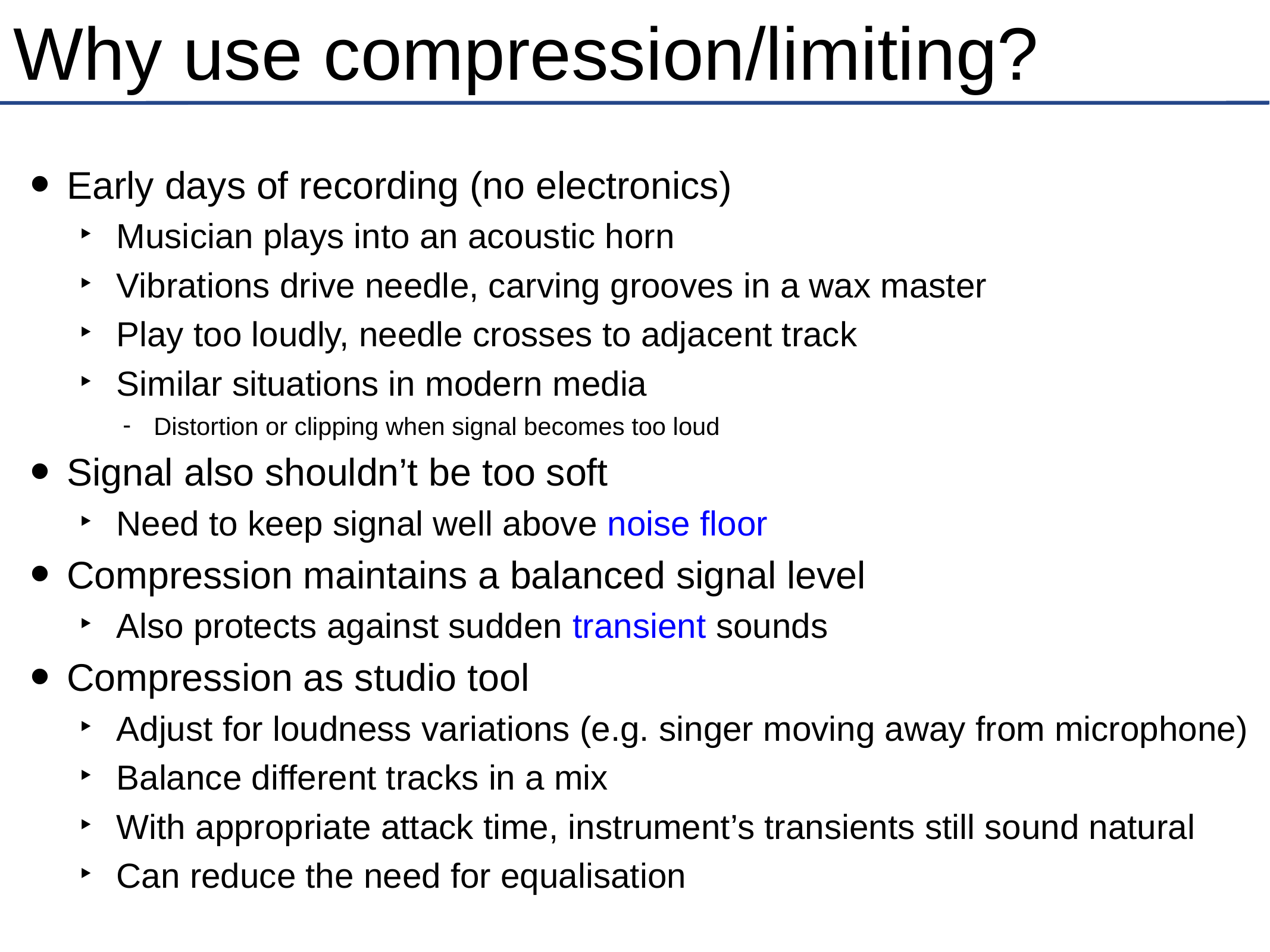

# Why use compression/limiting?
Early days of recording (no electronics)
Musician plays into an acoustic horn
Vibrations drive needle, carving grooves in a wax master
Play too loudly, needle crosses to adjacent track
Similar situations in modern media
Distortion or clipping when signal becomes too loud
Signal also shouldn’t be too soft
Need to keep signal well above noise floor
Compression maintains a balanced signal level
Also protects against sudden transient sounds
Compression as studio tool
Adjust for loudness variations (e.g. singer moving away from microphone)
Balance different tracks in a mix
With appropriate attack time, instrument’s transients still sound natural
Can reduce the need for equalisation